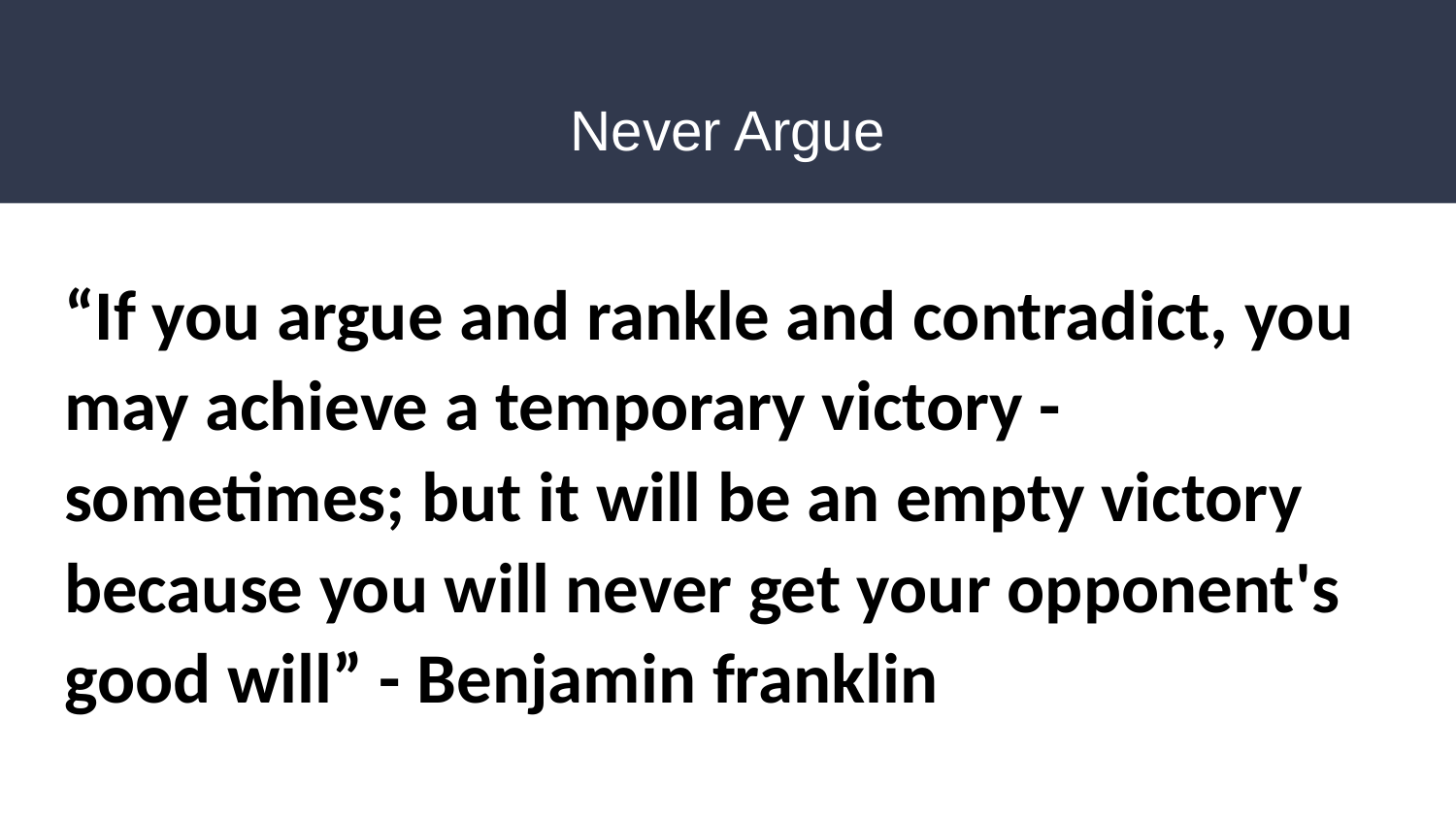

# Never Argue
“If you argue and rankle and contradict, you may achieve a temporary victory - sometimes; but it will be an empty victory because you will never get your opponent's good will” - Benjamin franklin